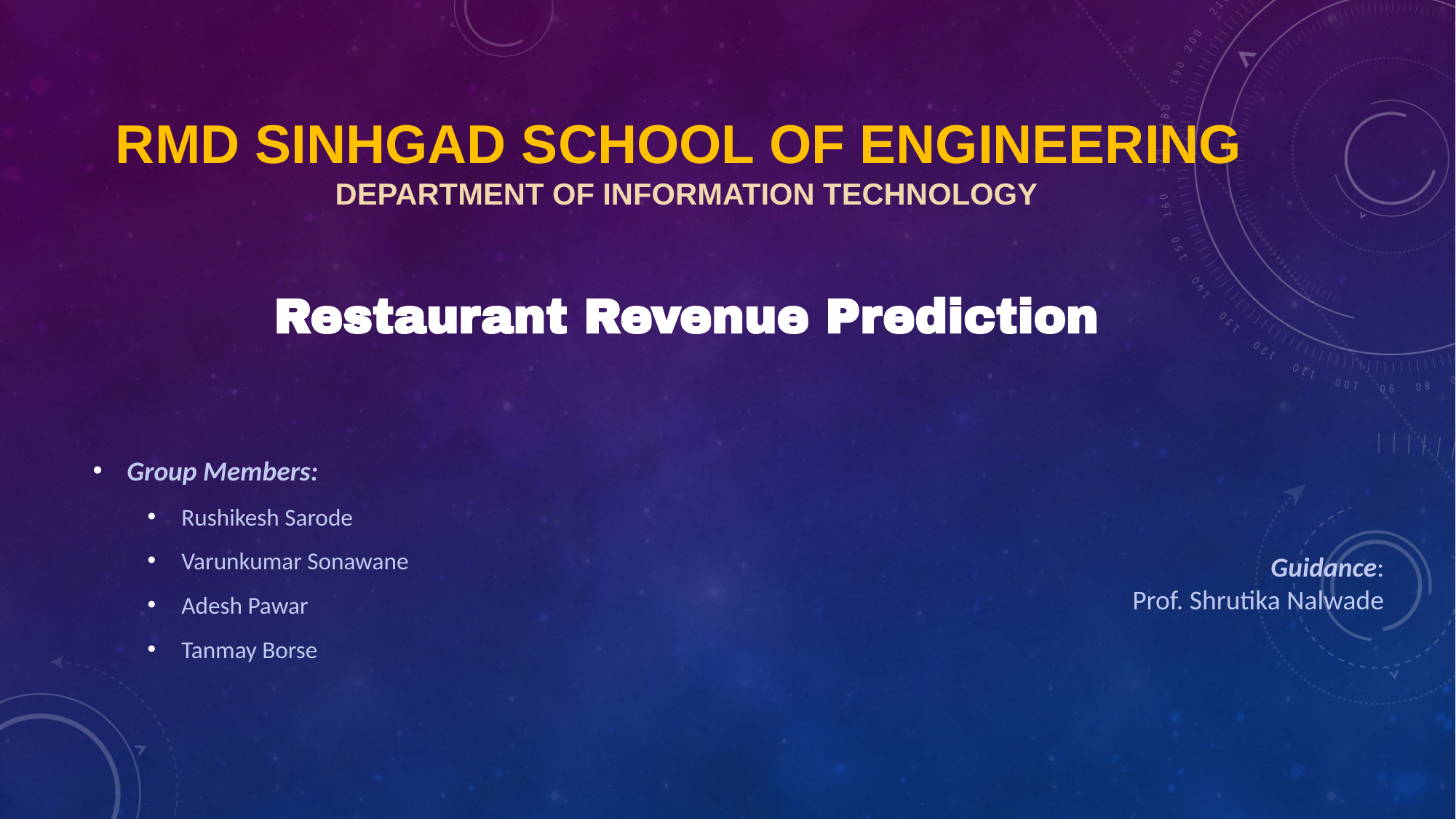

# RMD SINHGAD SCHOOL OF ENGINEERING DEPARTMENT OF INFORMATION Technology
Restaurant Revenue Prediction

Group Members:
Rushikesh Sarode
Varunkumar Sonawane
Adesh Pawar
Tanmay Borse
Guidance:
Prof. Shrutika Nalwade